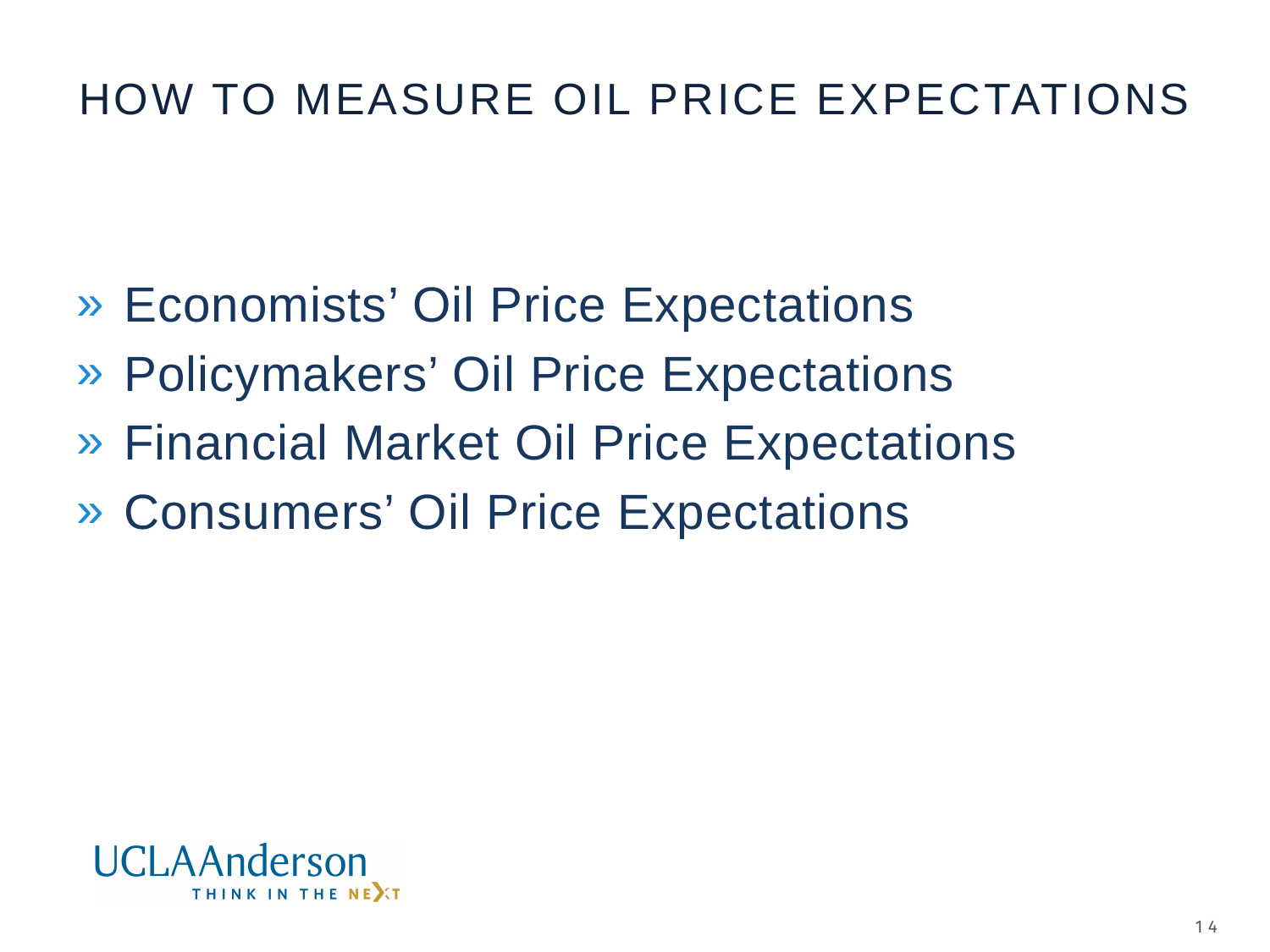

# How to measure oil price expectations

Economists’ Oil Price Expectations
Policymakers’ Oil Price Expectations
Financial Market Oil Price Expectations
Consumers’ Oil Price Expectations
14